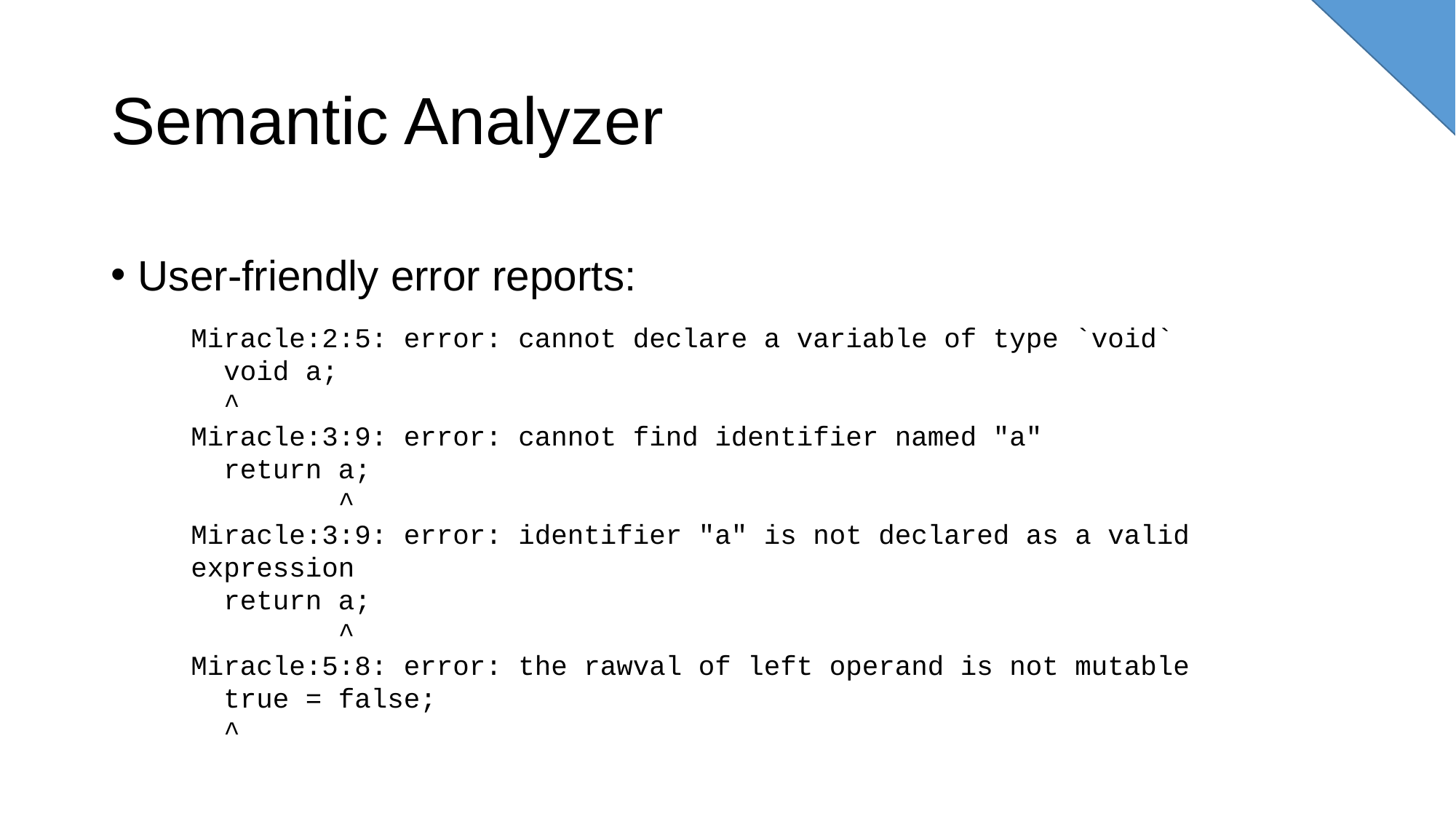

# Semantic Analyzer
User-friendly error reports:

Miracle:2:5: error: cannot declare a variable of type `void`
  void a;
  ^
Miracle:3:9: error: cannot find identifier named "a"
  return a;
         ^
Miracle:3:9: error: identifier "a" is not declared as a valid expression
  return a;
         ^
Miracle:5:8: error: the rawval of left operand is not mutable
  true = false;
  ^